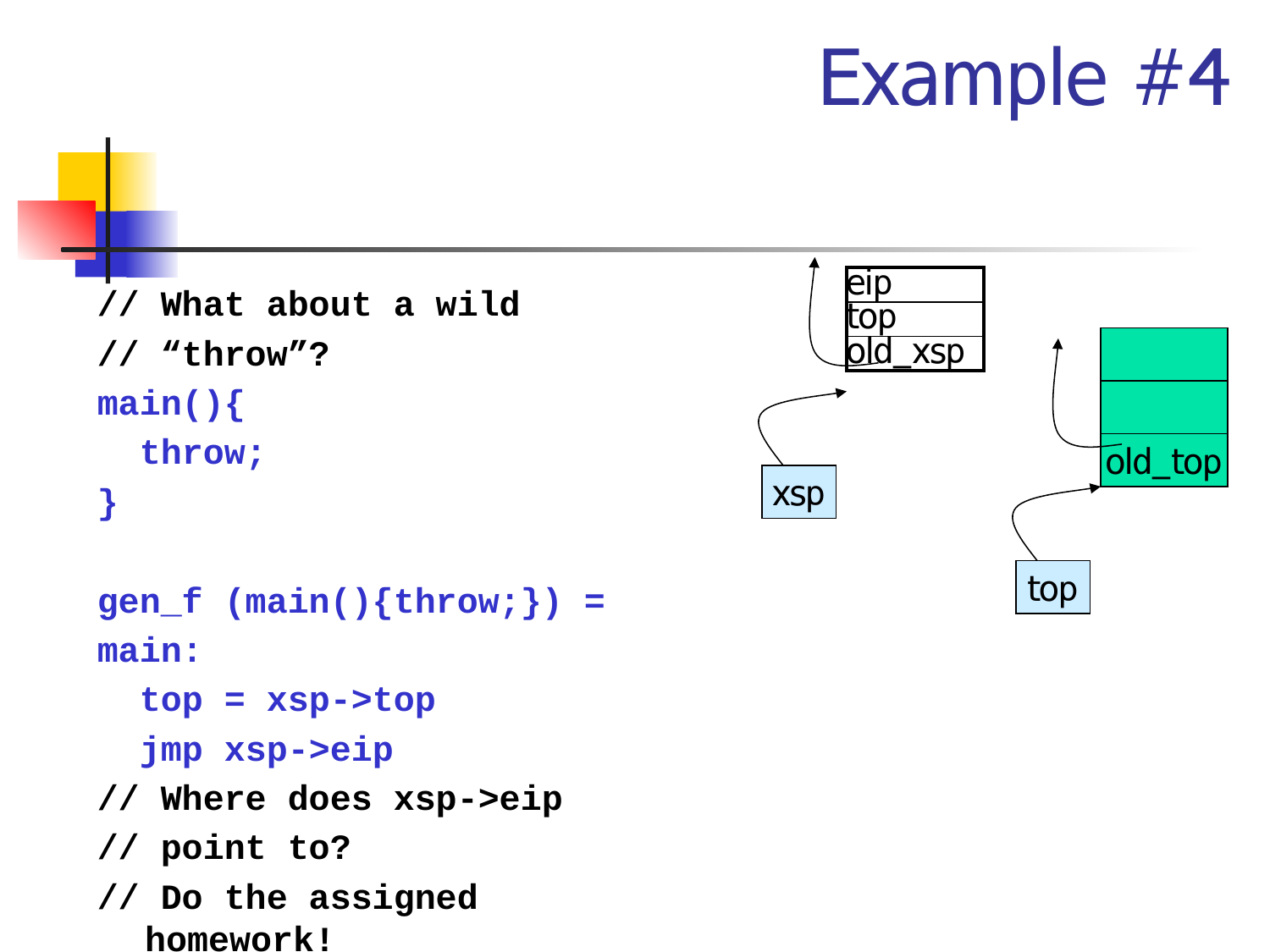

# Example #4

| eip |
| --- |
| top |
| old\_xsp |
// What about a wild
// “throw”?
main(){
  throw;
}

gen_f (main(){throw;}) =
main:
  top = xsp->top
  jmp xsp->eip
// Where does xsp->eip
// point to?
// Do the assigned homework!

old_top
xsp

top